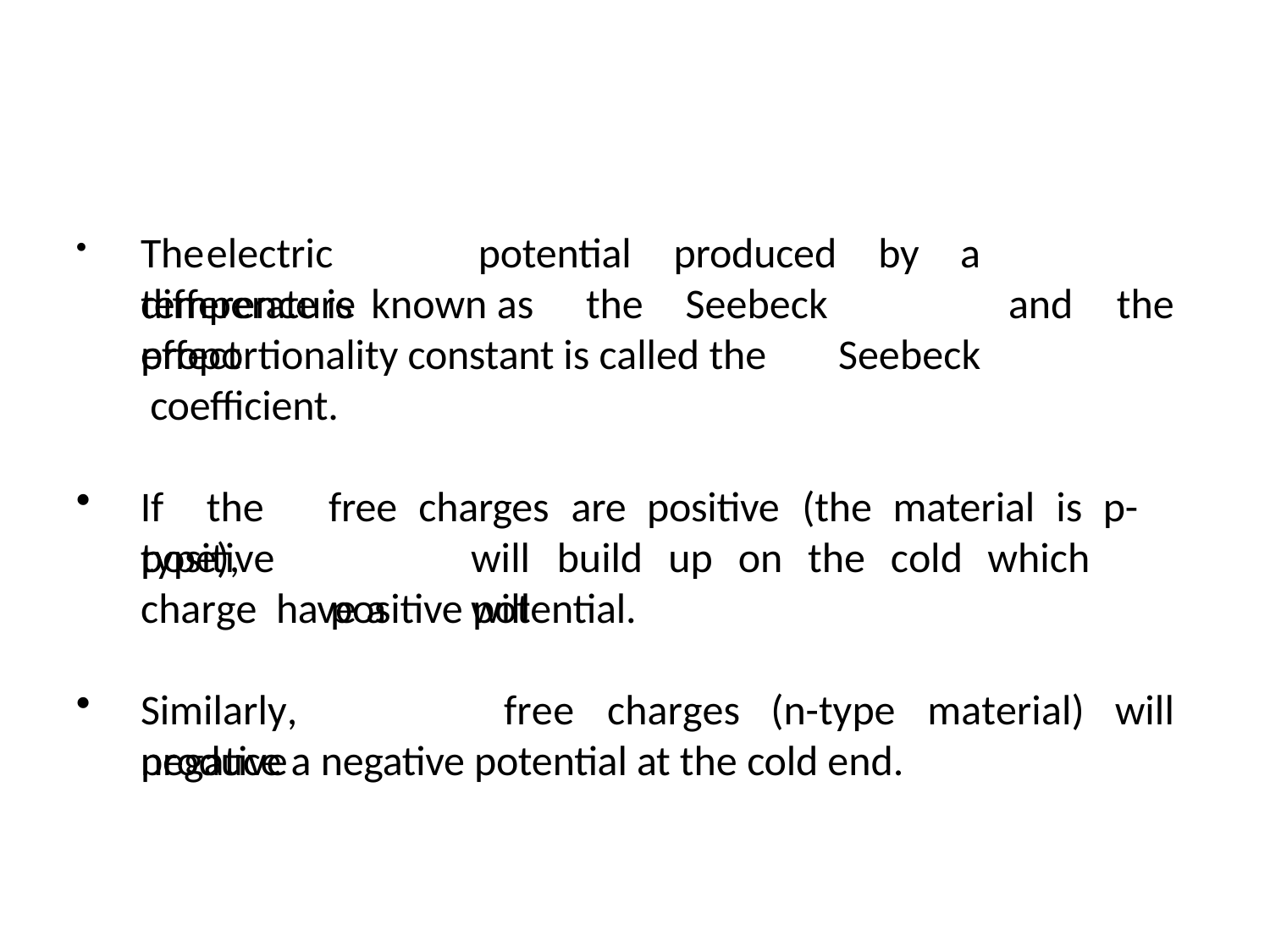

The	electric	potential	produced	by	a	temperature
difference is	known as	the	Seebeck	effect
and	the
proportionality constant is called the  coefficient.
Seebeck
If	the	free	charges	are	positive	(the	material	is	p-type),
positive	charge  have a
will	build	up	on	the	cold	which	will
positive potential.
Similarly,	negative
free	charges	(n-type	material)	will
produce a negative potential at the cold end.